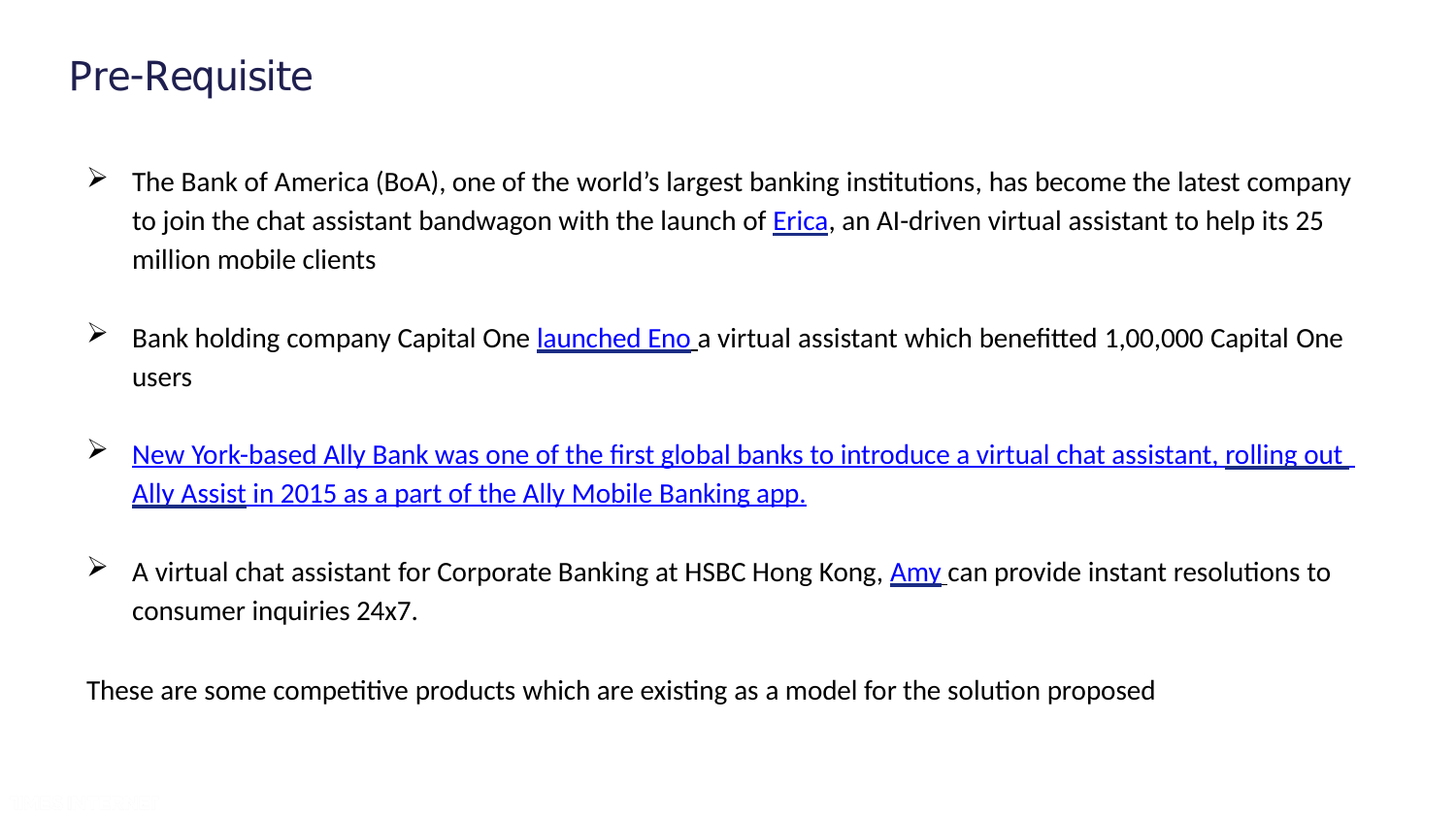

# Pre-Requisite
The Bank of America (BoA), one of the world’s largest banking institutions, has become the latest company  to join the chat assistant bandwagon with the launch of Erica, an AI-driven virtual assistant to help its 25  million mobile clients

Bank holding company Capital One launched Eno a virtual assistant which benefitted 1,00,000 Capital One  users

New York-based Ally Bank was one of the first global banks to introduce a virtual chat assistant, rolling out  Ally Assist in 2015 as a part of the Ally Mobile Banking app.

A virtual chat assistant for Corporate Banking at HSBC Hong Kong, Amy can provide instant resolutions to
consumer inquiries 24x7.

These are some competitive products which are existing as a model for the solution proposed